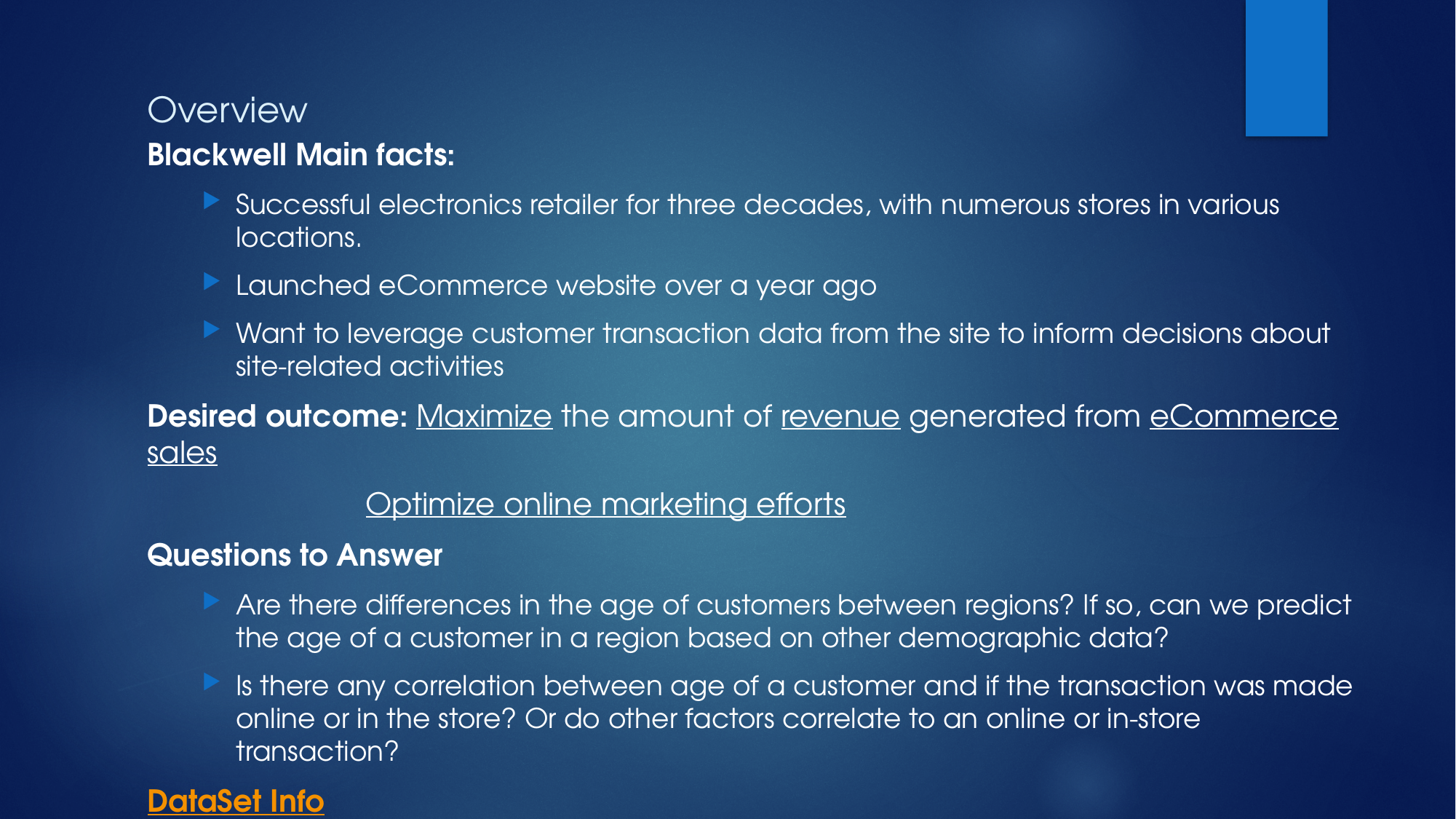

# Overview
Blackwell Main facts:
Successful electronics retailer for three decades, with numerous stores in various locations.
Launched eCommerce website over a year ago
Want to leverage customer transaction data from the site to inform decisions about site-related activities
Desired outcome: Maximize the amount of revenue generated from eCommerce sales
		Optimize online marketing efforts
Questions to Answer
Are there differences in the age of customers between regions? If so, can we predict the age of a customer in a region based on other demographic data?
Is there any correlation between age of a customer and if the transaction was made online or in the store? Or do other factors correlate to an online or in-store transaction?
DataSet Info